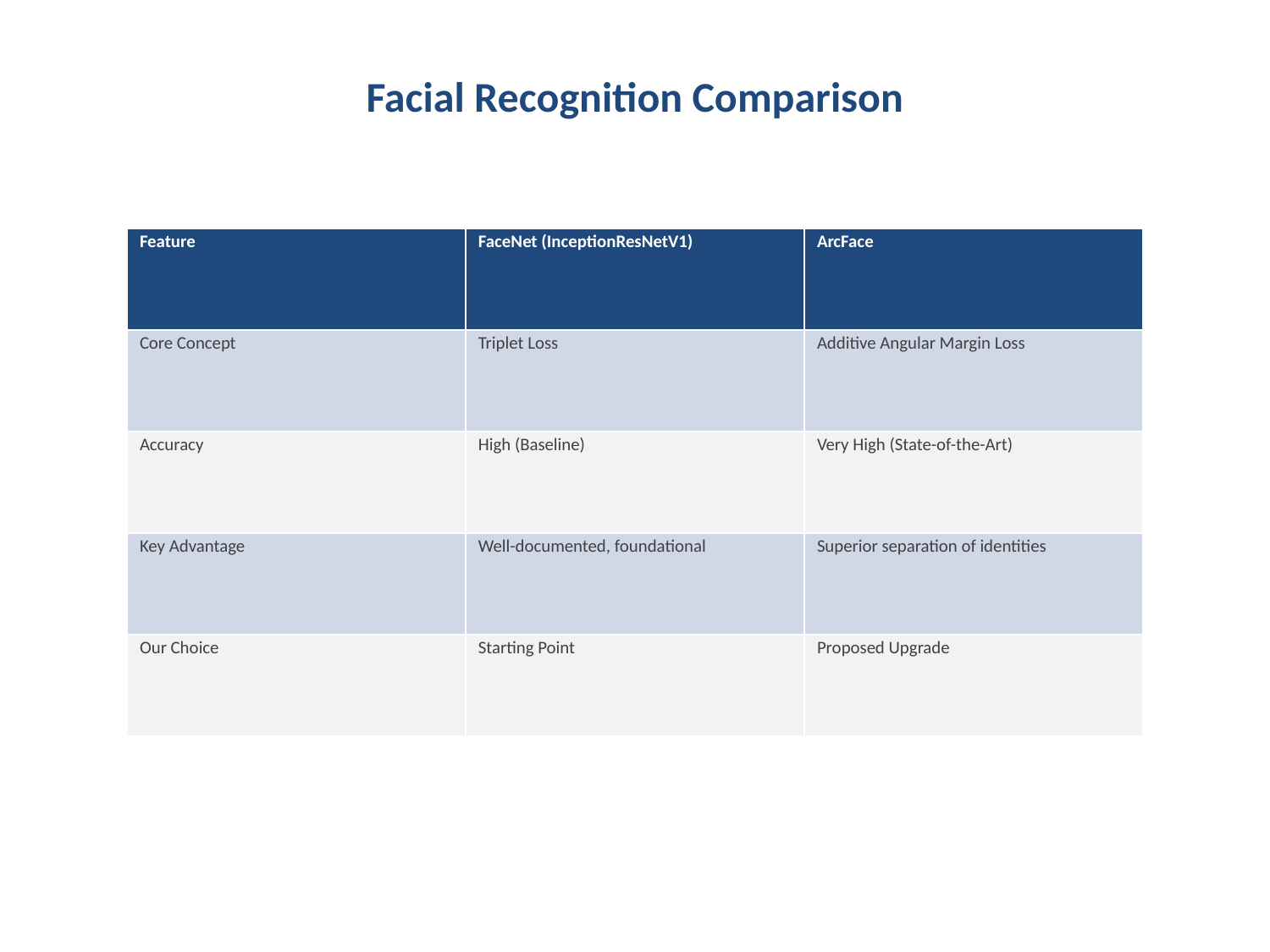

#
Facial Recognition Comparison
| Feature | FaceNet (InceptionResNetV1) | ArcFace |
| --- | --- | --- |
| Core Concept | Triplet Loss | Additive Angular Margin Loss |
| Accuracy | High (Baseline) | Very High (State-of-the-Art) |
| Key Advantage | Well-documented, foundational | Superior separation of identities |
| Our Choice | Starting Point | Proposed Upgrade |